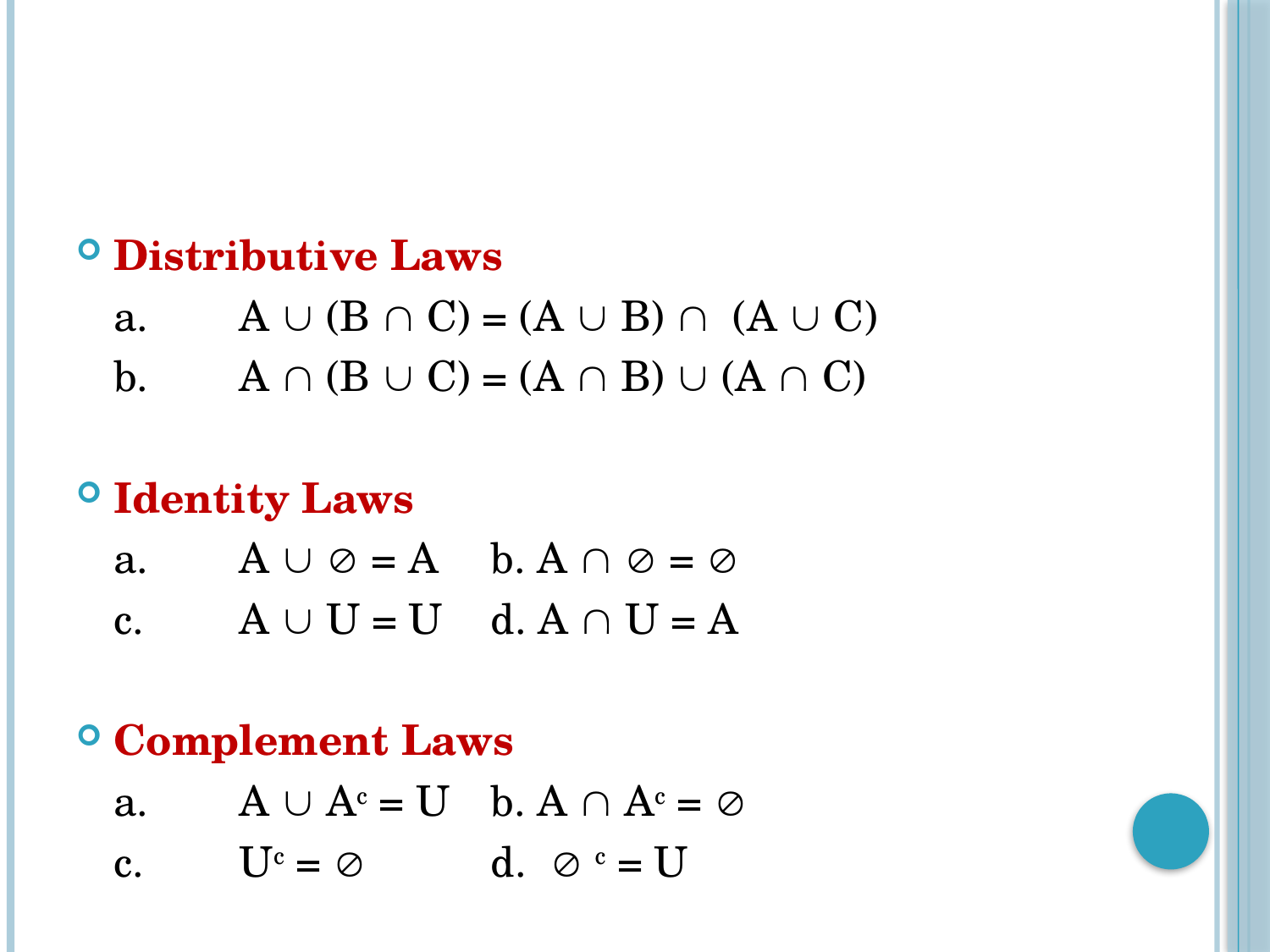

Distributive Laws
		a.	A ∪ (B ∩ C) = (A ∪ B) ∩  (A ∪ C)
		b.	A ∩ (B ∪ C) = (A ∩ B) ∪ (A ∩ C)

Identity Laws
		a.	A ∪ ∅ = A		b. A ∩ ∅ = ∅
		c.	A ∪ U = U		d. A ∩ U = A

Complement Laws
		a.	A ∪ Ac = U		b. A ∩ Ac = ∅
		c.	Uc = ∅ 		d.  ∅ c = U